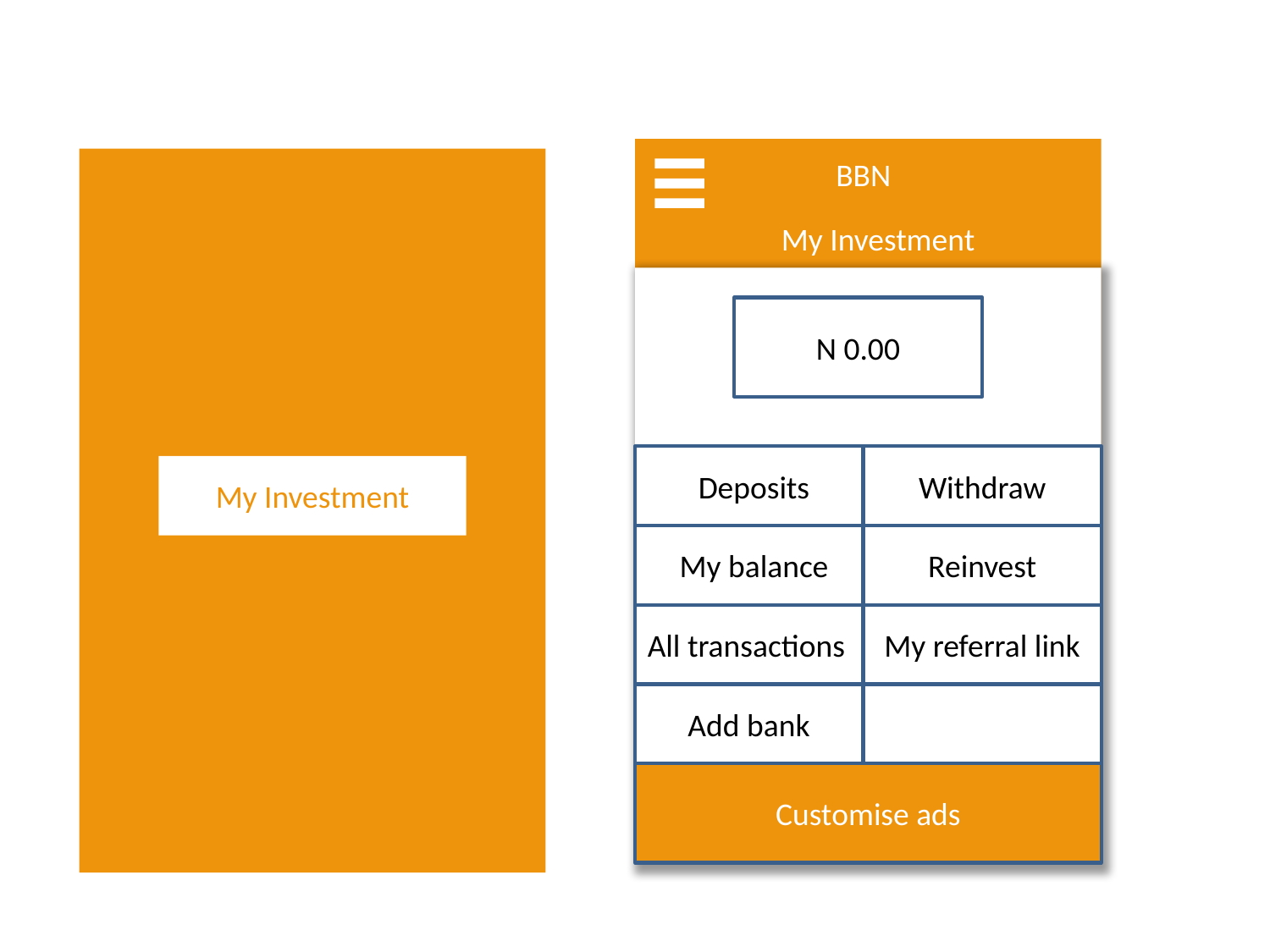

BBN

My Investment

N 0.00
Deposits
Withdraw
My Investment
My balance
Reinvest
All transactions
My referral link
Add bank

Customise ads